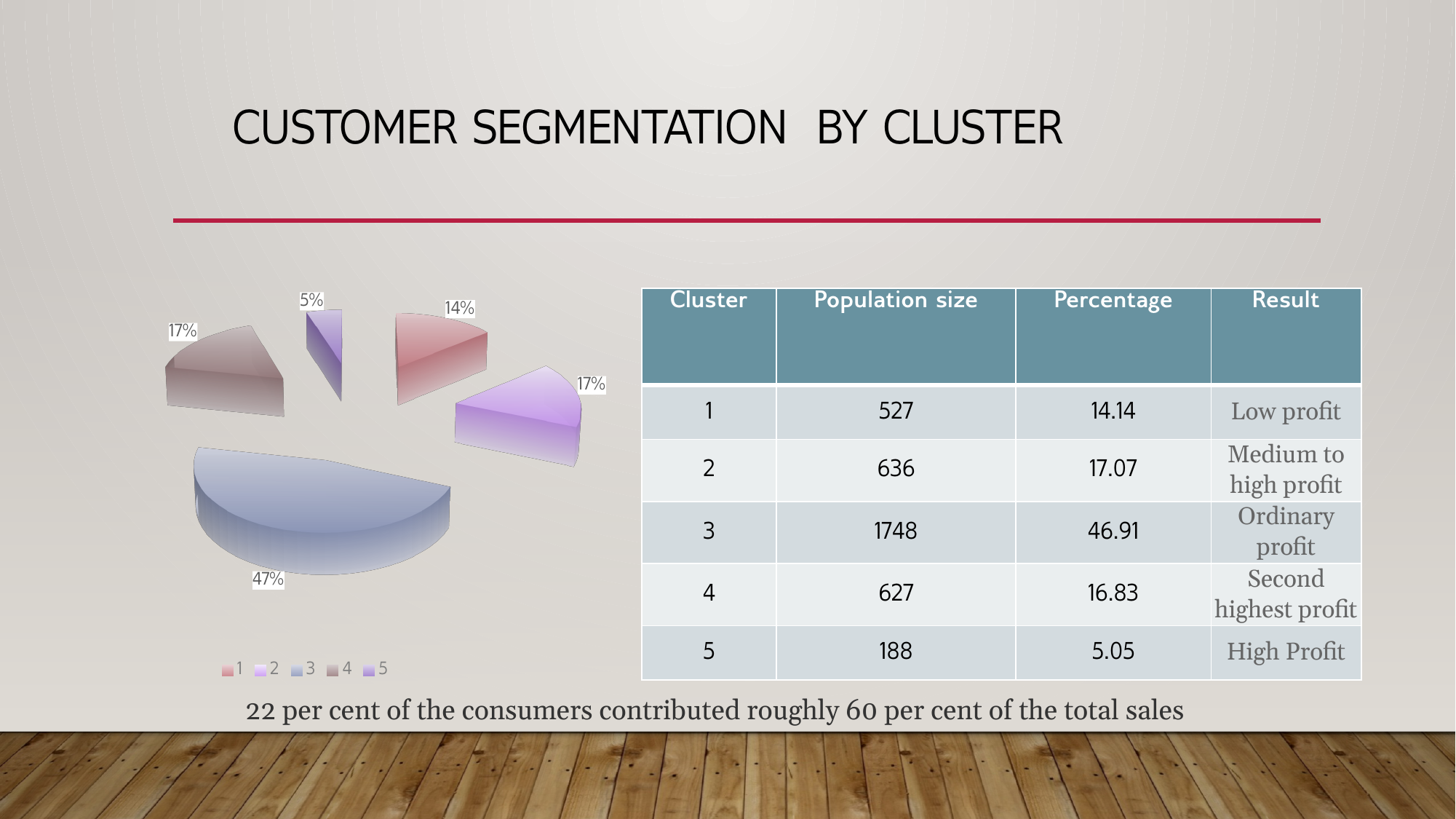

# Customer segmentation  by cluster

[unsupported chart]

| Cluster | Population size | Percentage | Result |
| --- | --- | --- | --- |
| 1 | 527 | 14.14 | Low profit |
| 2 | 636 | 17.07 | Medium to high profit |
| 3 | 1748 | 46.91 | Ordinary profit |
| 4 | 627 | 16.83 | Second highest profit |
| 5 | 188 | 5.05 | High Profit |
 22 per cent of the consumers contributed roughly 60 per cent of the total sales